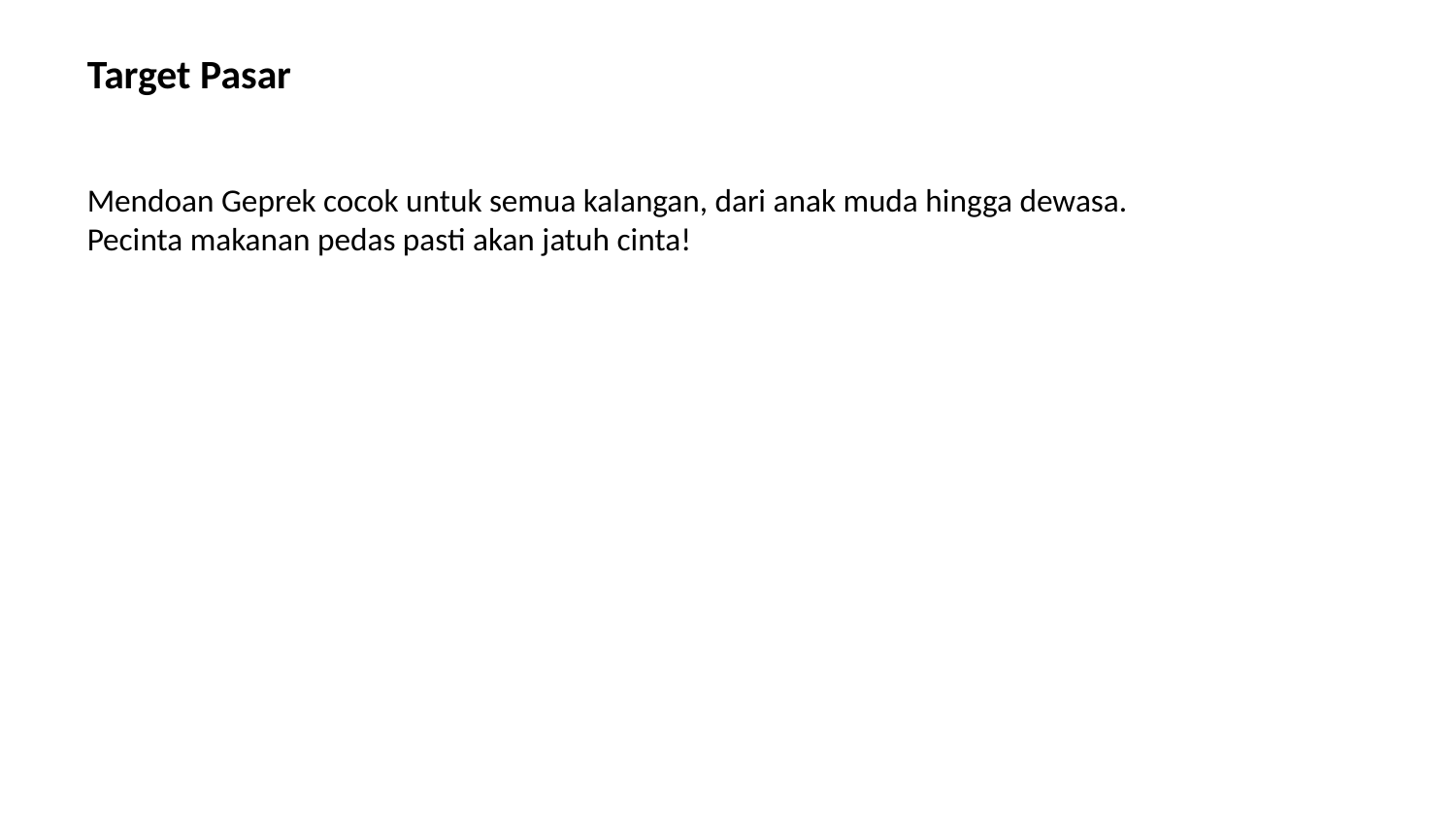

Target Pasar
Mendoan Geprek cocok untuk semua kalangan, dari anak muda hingga dewasa. Pecinta makanan pedas pasti akan jatuh cinta!